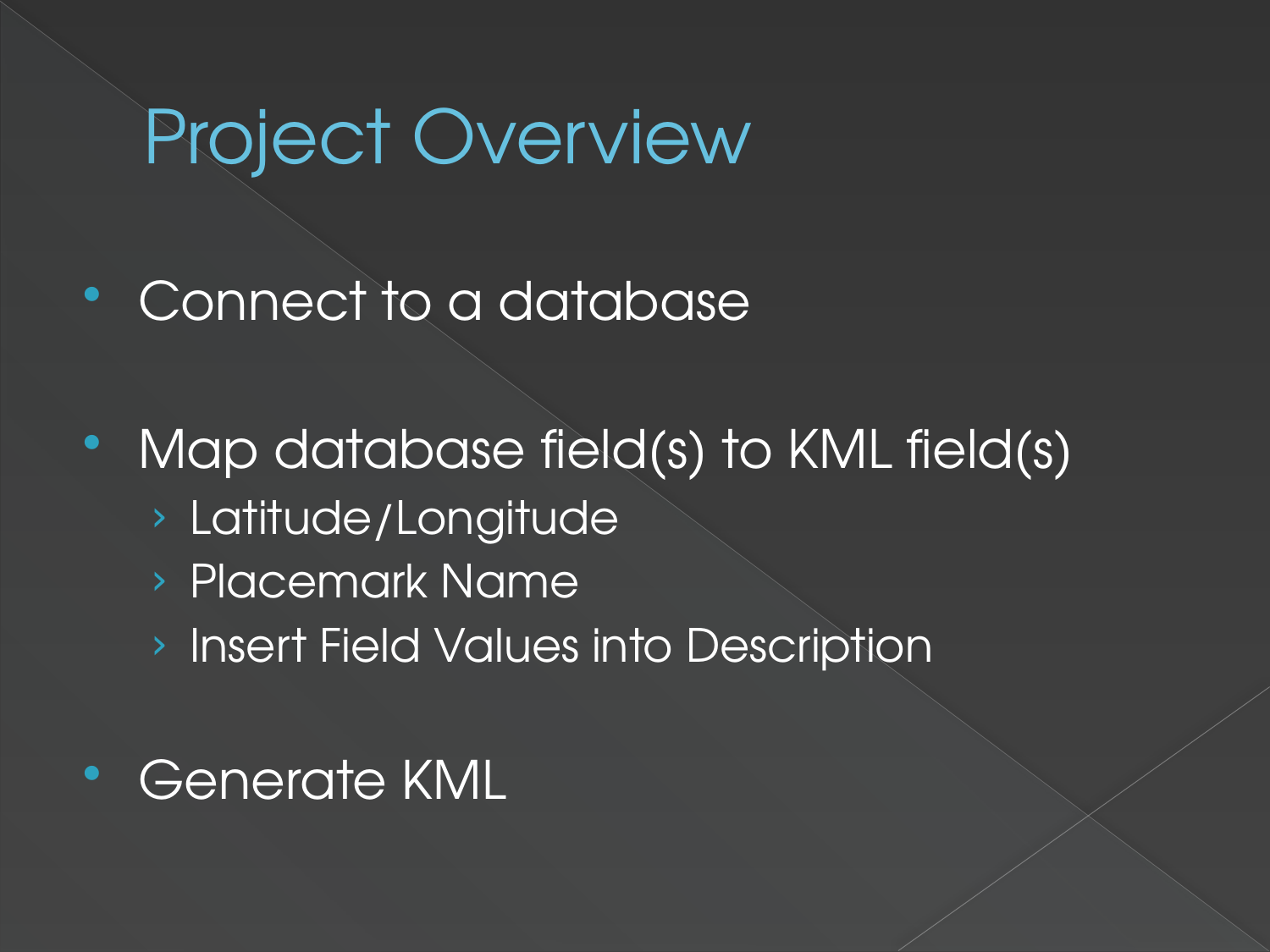

# Project Overview
Connect to a database

Map database field(s) to KML field(s)
Latitude/Longitude
Placemark Name
Insert Field Values into Description

Generate KML